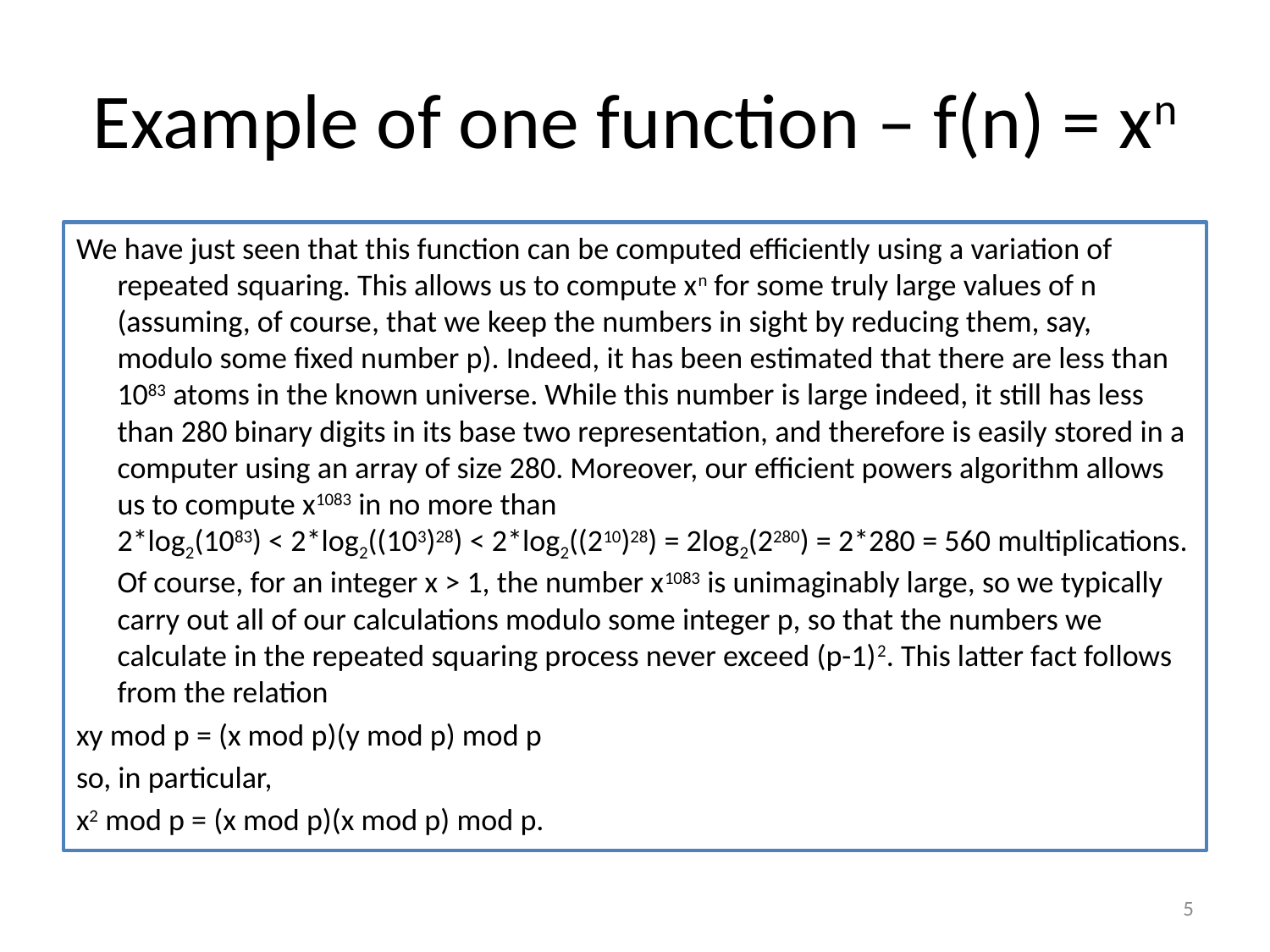

# Example of one function – f(n) = xn
We have just seen that this function can be computed efficiently using a variation of repeated squaring. This allows us to compute xn for some truly large values of n (assuming, of course, that we keep the numbers in sight by reducing them, say, modulo some fixed number p). Indeed, it has been estimated that there are less than 1083 atoms in the known universe. While this number is large indeed, it still has less than 280 binary digits in its base two representation, and therefore is easily stored in a computer using an array of size 280. Moreover, our efficient powers algorithm allows us to compute x1083 in no more than
2*log2(1083) < 2*log2((103)28) < 2*log2((210)28) = 2log2(2280) = 2*280 = 560 multiplications. Of course, for an integer x > 1, the number x1083 is unimaginably large, so we typically carry out all of our calculations modulo some integer p, so that the numbers we calculate in the repeated squaring process never exceed (p-1)2. This latter fact follows from the relation
xy mod p = (x mod p)(y mod p) mod p
so, in particular,
x2 mod p = (x mod p)(x mod p) mod p.

5